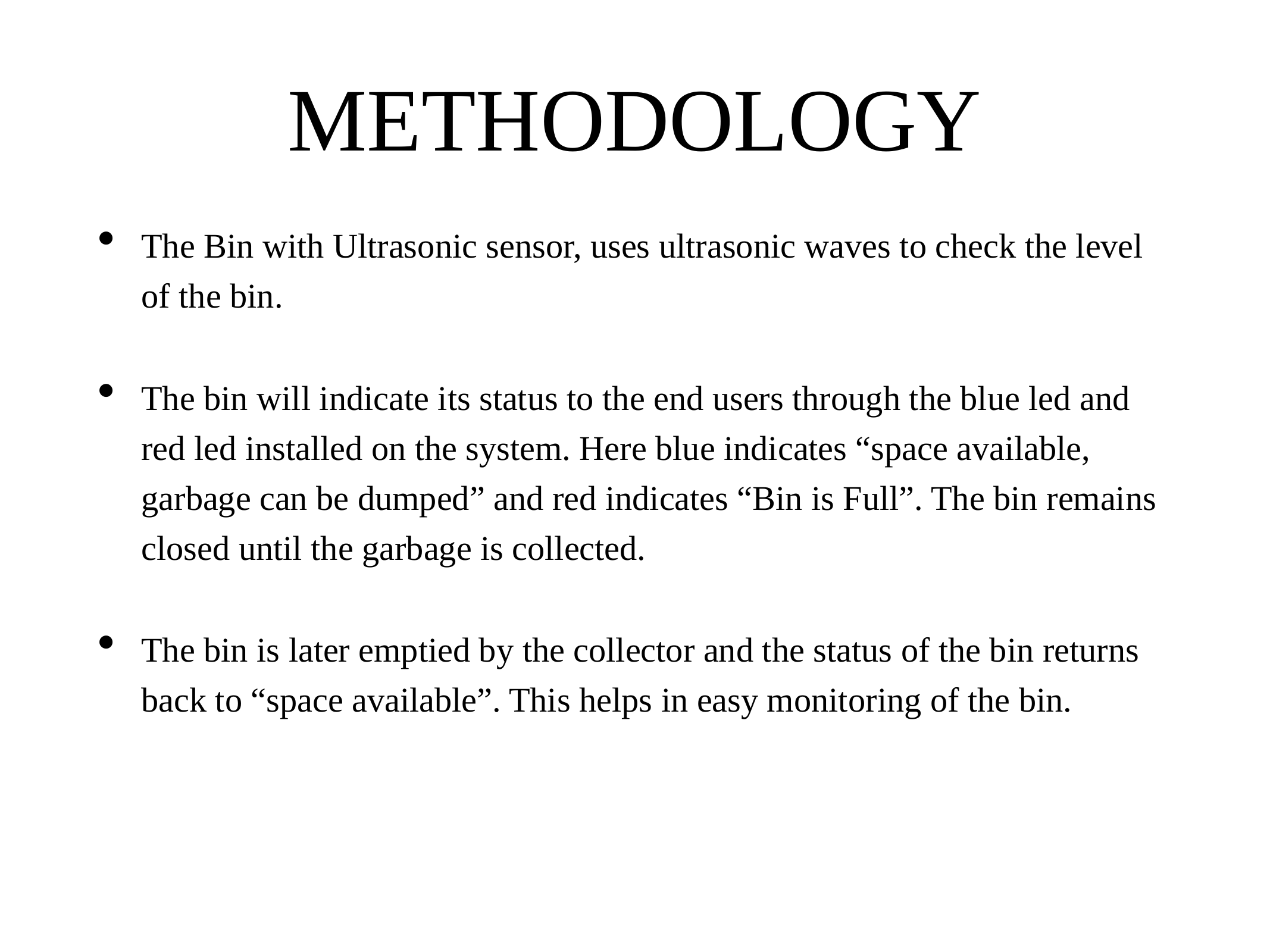

# METHODOLOGY
The Bin with Ultrasonic sensor, uses ultrasonic waves to check the level of the bin.
The bin will indicate its status to the end users through the blue led and red led installed on the system. Here blue indicates “space available, garbage can be dumped” and red indicates “Bin is Full”. The bin remains closed until the garbage is collected.
The bin is later emptied by the collector and the status of the bin returns back to “space available”. This helps in easy monitoring of the bin.

5